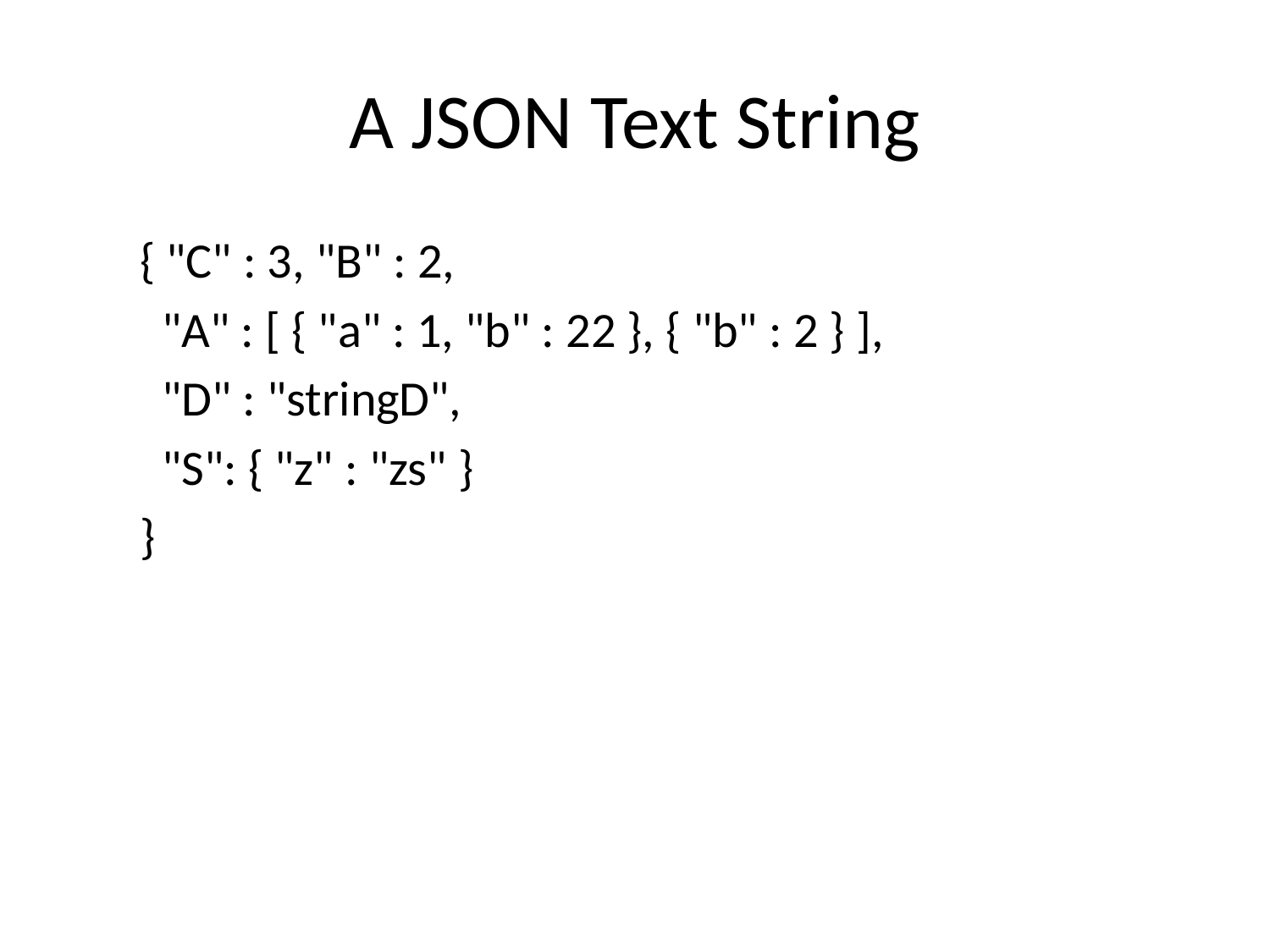

# A JSON Text String
{ "C" : 3, "B" : 2,
  "A" : [ { "a" : 1, "b" : 22 }, { "b" : 2 } ],
  "D" : "stringD",
  "S": { "z" : "zs" }
}